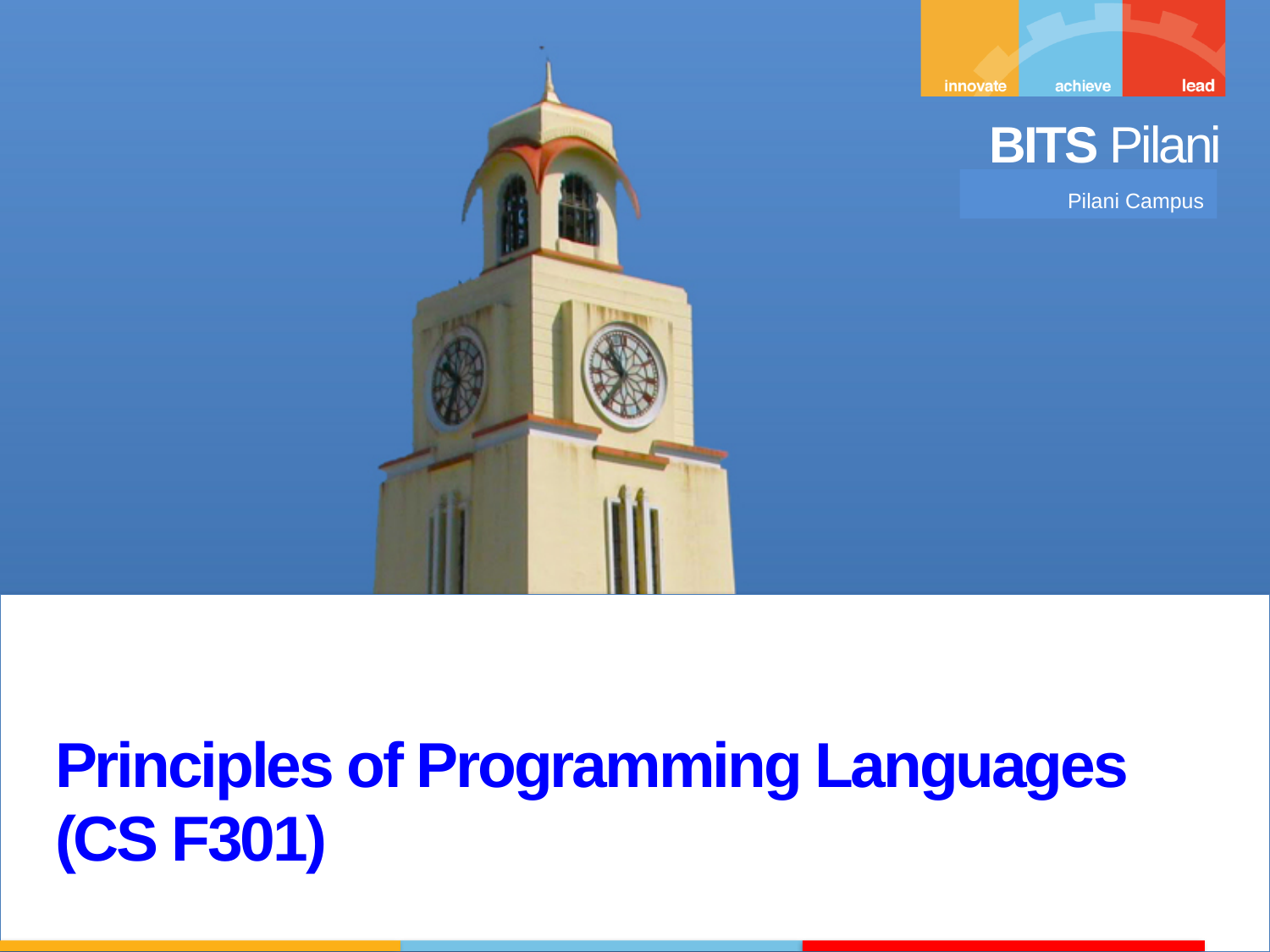

Pilani Campus

Principles of Programming Languages (CS F301)